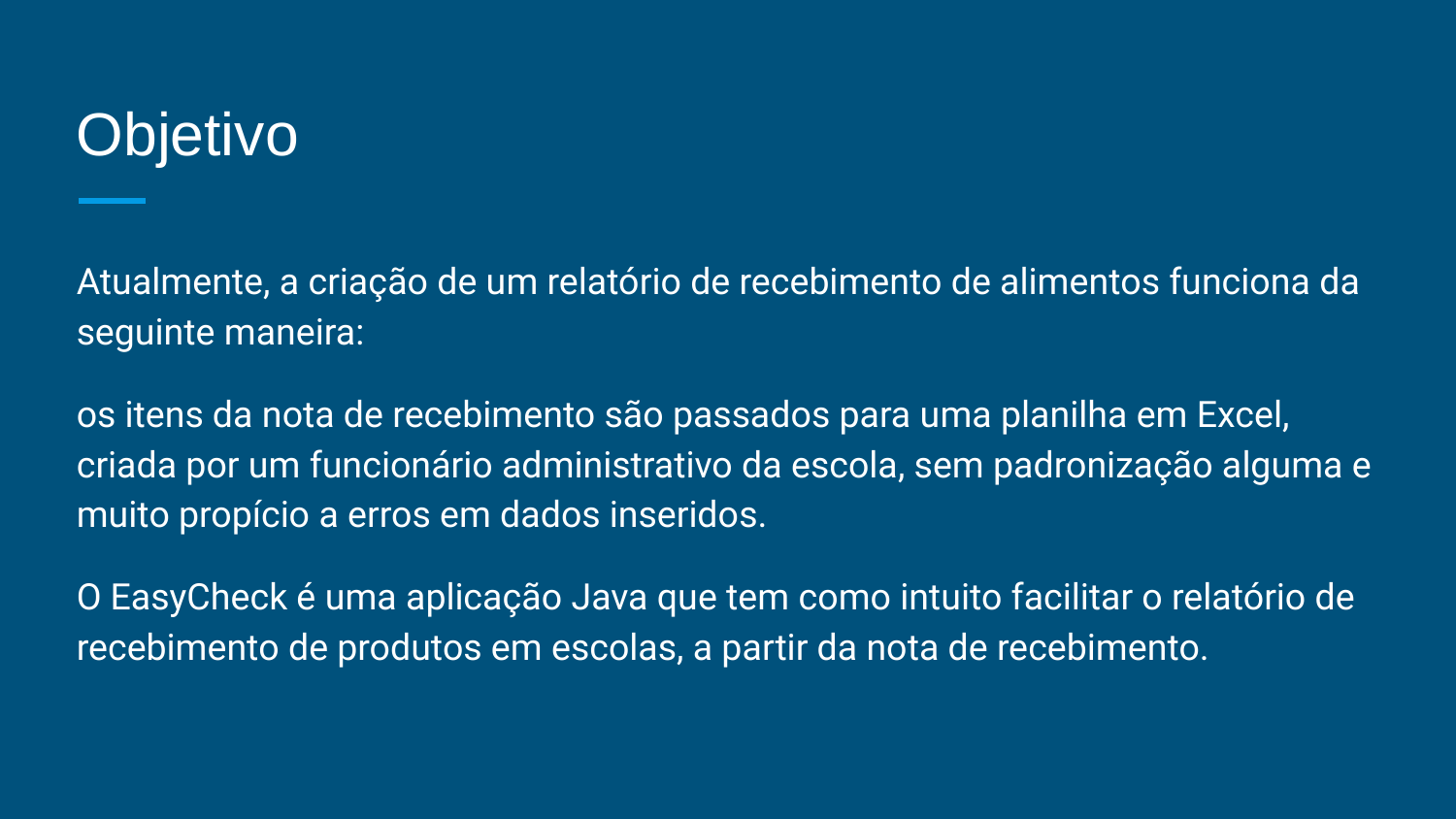

# Objetivo
Atualmente, a criação de um relatório de recebimento de alimentos funciona da seguinte maneira:
os itens da nota de recebimento são passados para uma planilha em Excel, criada por um funcionário administrativo da escola, sem padronização alguma e muito propício a erros em dados inseridos.
O EasyCheck é uma aplicação Java que tem como intuito facilitar o relatório de recebimento de produtos em escolas, a partir da nota de recebimento.